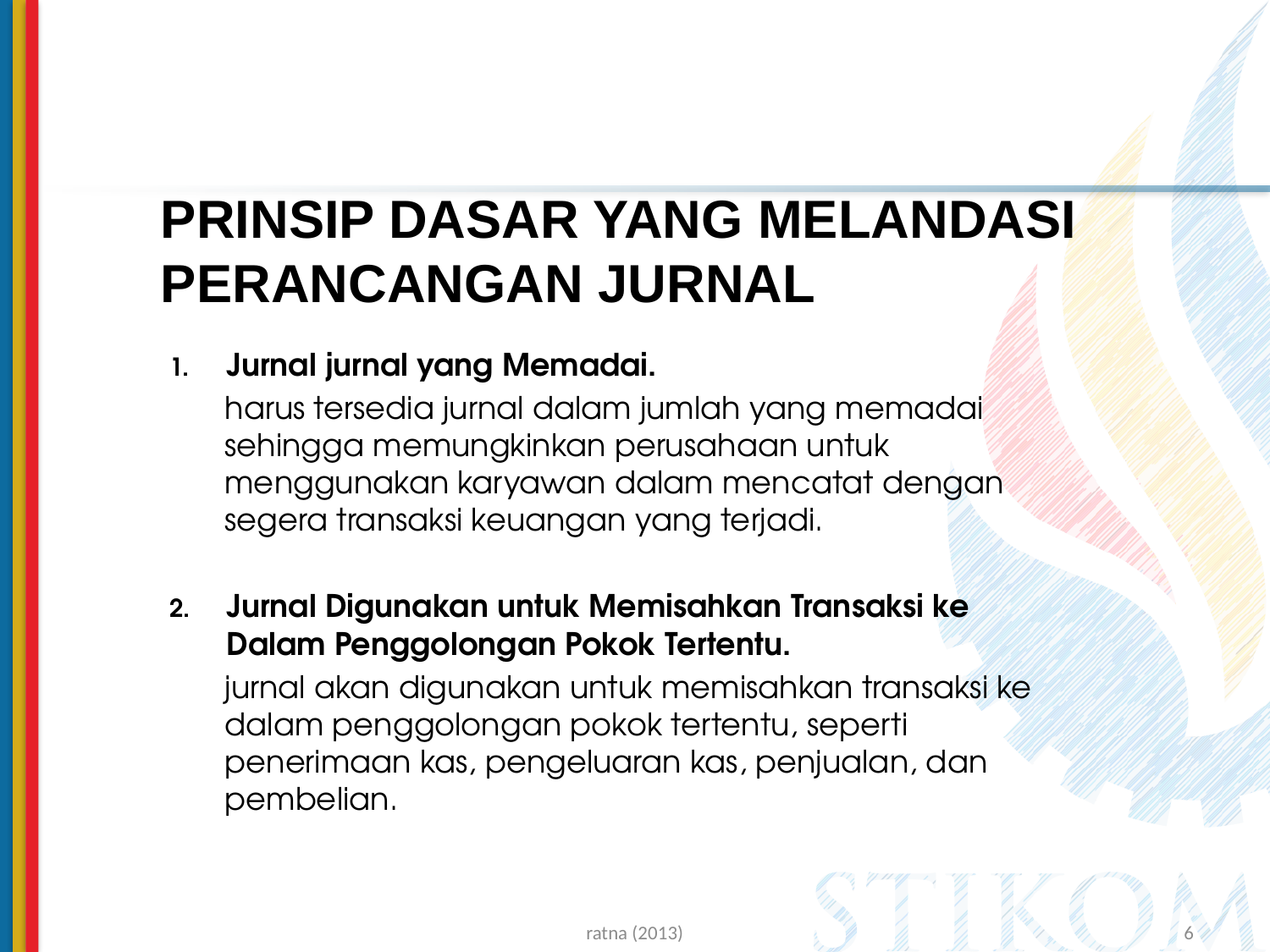

# PRINSIP DASAR YANG MELANDASI PERANCANGAN JURNAL
Jurnal jurnal yang Memadai.
	harus tersedia jurnal dalam jumlah yang memadai sehingga memungkinkan perusahaan untuk menggunakan karyawan dalam mencatat dengan segera transaksi keuangan yang terjadi.

Jurnal Digunakan untuk Memisahkan Transaksi ke Dalam Penggolongan Pokok Tertentu.
	jurnal akan digunakan untuk memisahkan transaksi ke dalam penggolongan pokok tertentu, seperti penerimaan kas, pengeluaran kas, penjualan, dan pembelian.
ratna (2013)
6